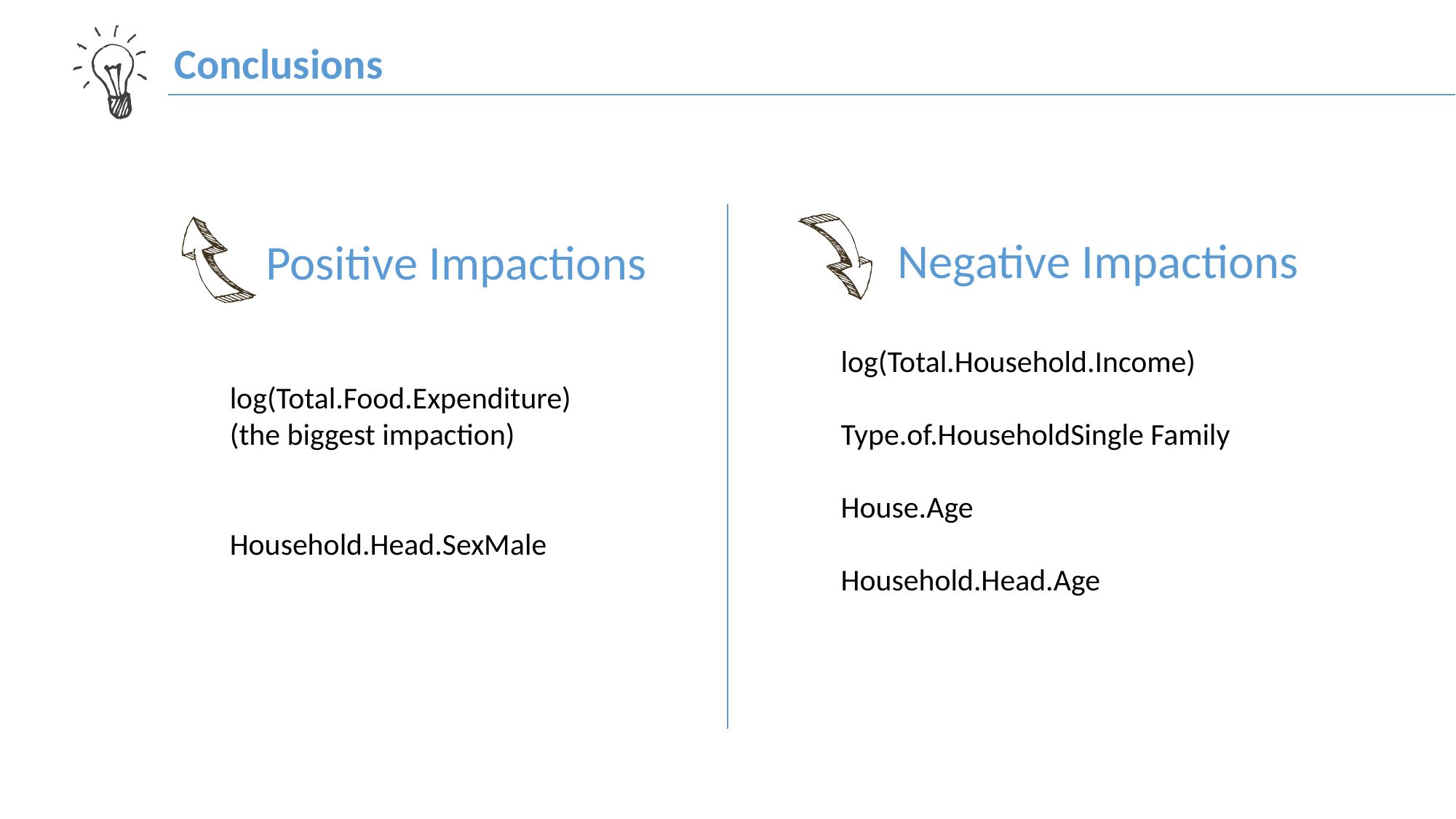

Conclusions

Negative Impactions
Positive Impactions
log(Total.Household.Income)

Type.of.HouseholdSingle Family

House.Age

Household.Head.Age

log(Total.Food.Expenditure)
(the biggest impaction)

Household.Head.SexMale